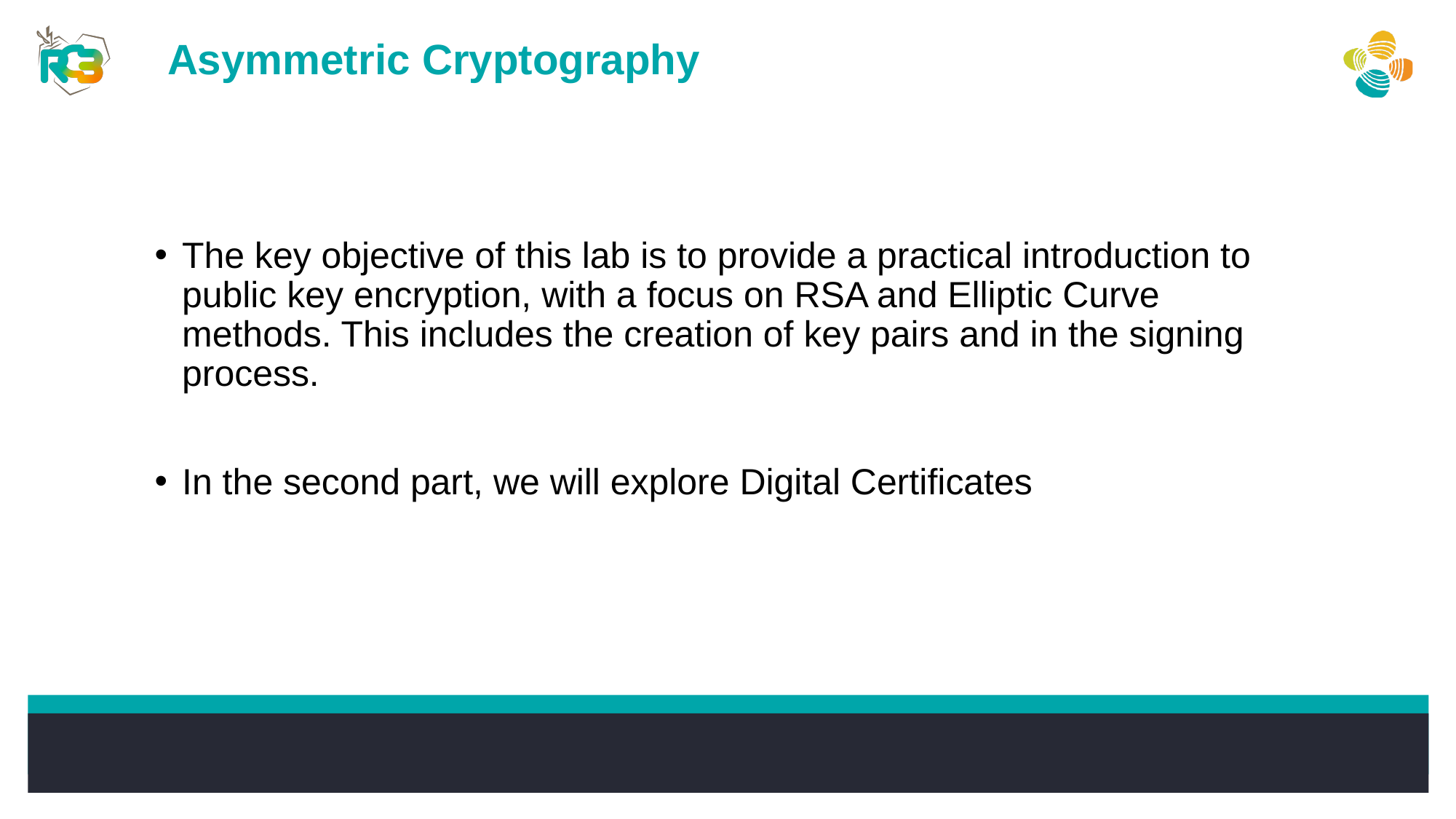

Asymmetric Cryptography

The key objective of this lab is to provide a practical introduction to public key encryption, with a focus on RSA and Elliptic Curve methods. This includes the creation of key pairs and in the signing process.

In the second part, we will explore Digital Certificates